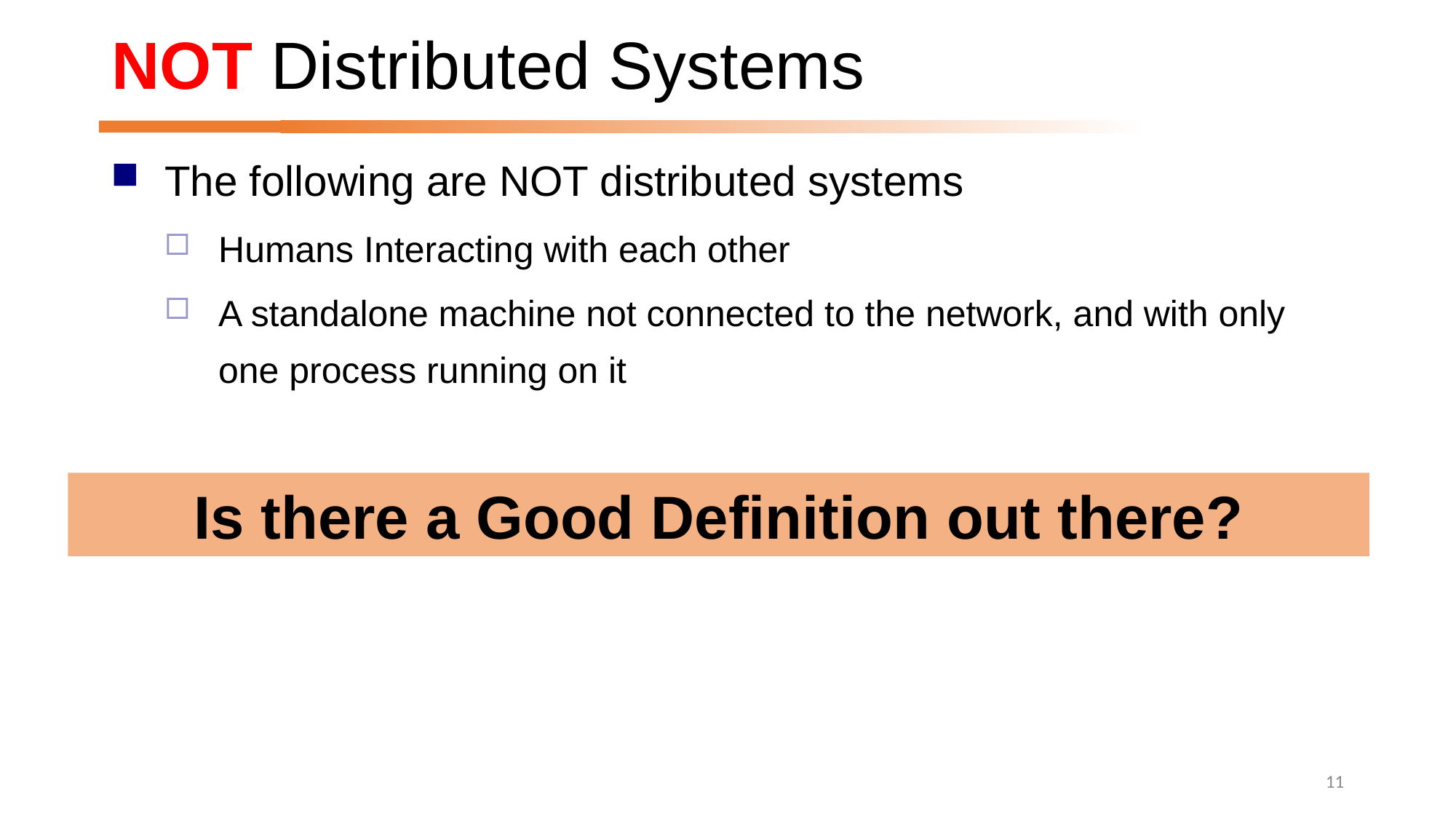

# NOT Distributed Systems
The following are NOT distributed systems
Humans Interacting with each other
A standalone machine not connected to the network, and with only
one process running on it
Is there a Good Definition out there?
11